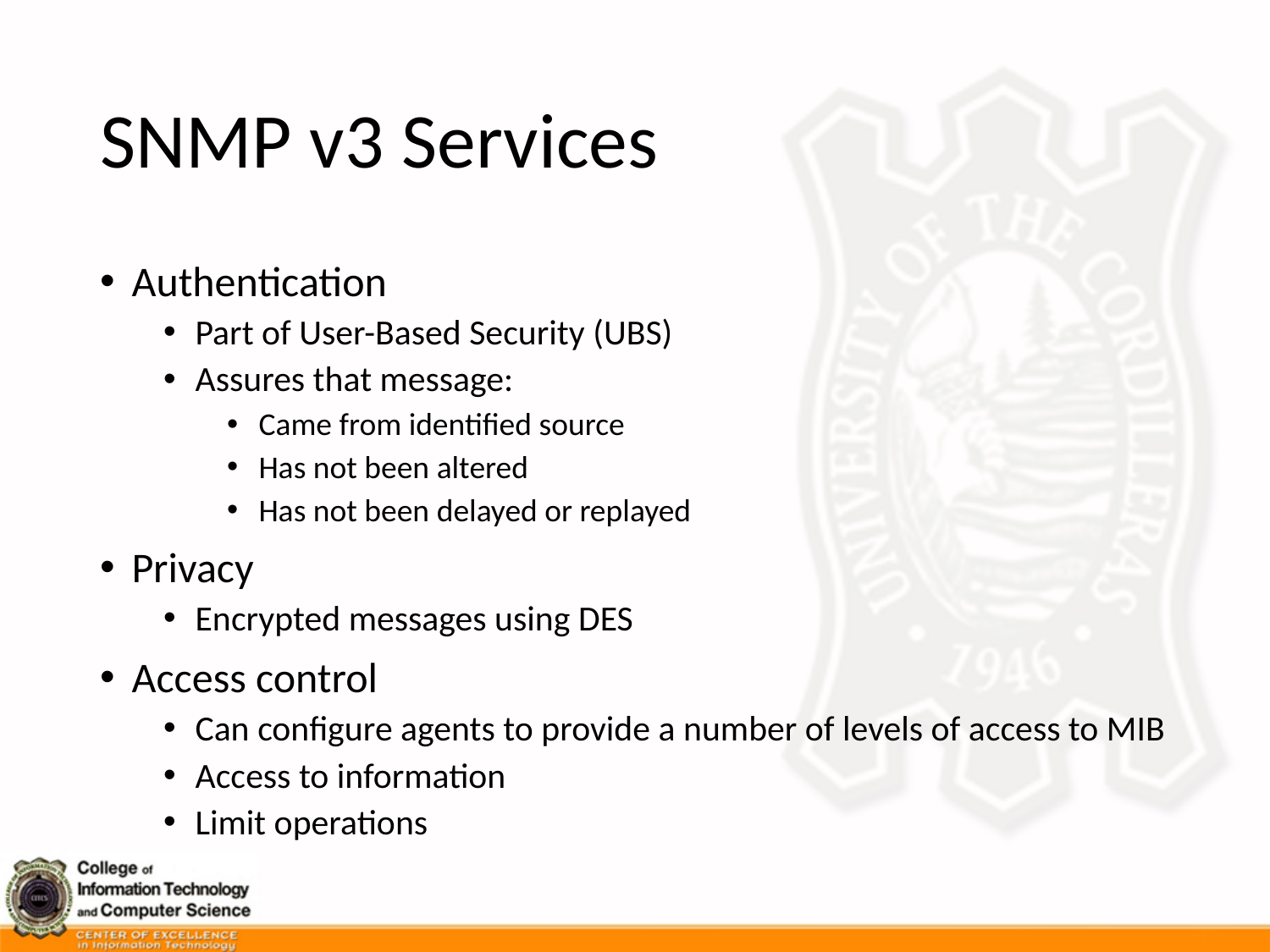

# SNMP v3 Services
Authentication
Part of User-Based Security (UBS)
Assures that message:
Came from identified source
Has not been altered
Has not been delayed or replayed
Privacy
Encrypted messages using DES
Access control
Can configure agents to provide a number of levels of access to MIB
Access to information
Limit operations